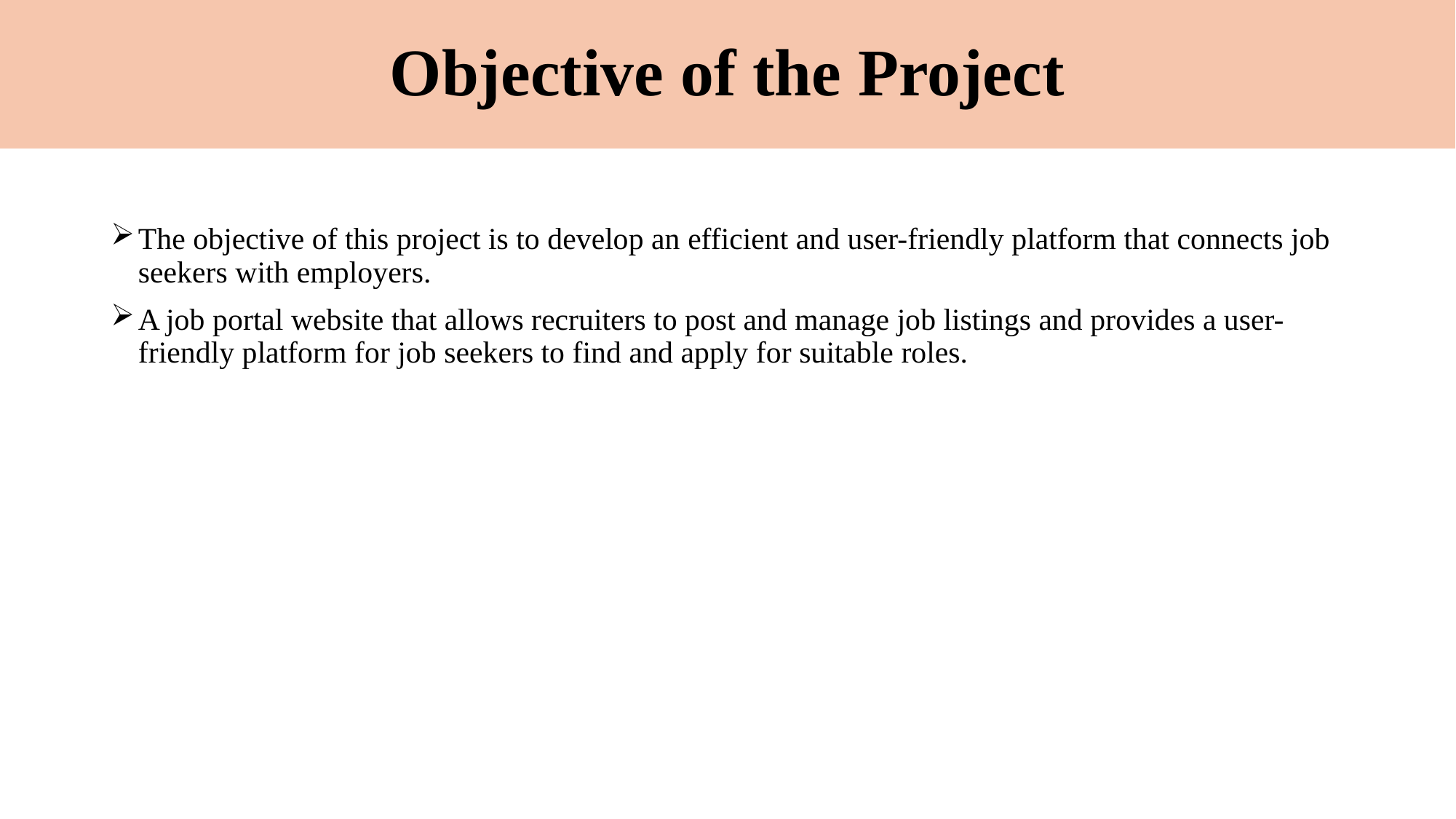

# Objective of the Project
The objective of this project is to develop an efficient and user-friendly platform that connects job seekers with employers.
A job portal website that allows recruiters to post and manage job listings and provides a user-friendly platform for job seekers to find and apply for suitable roles.